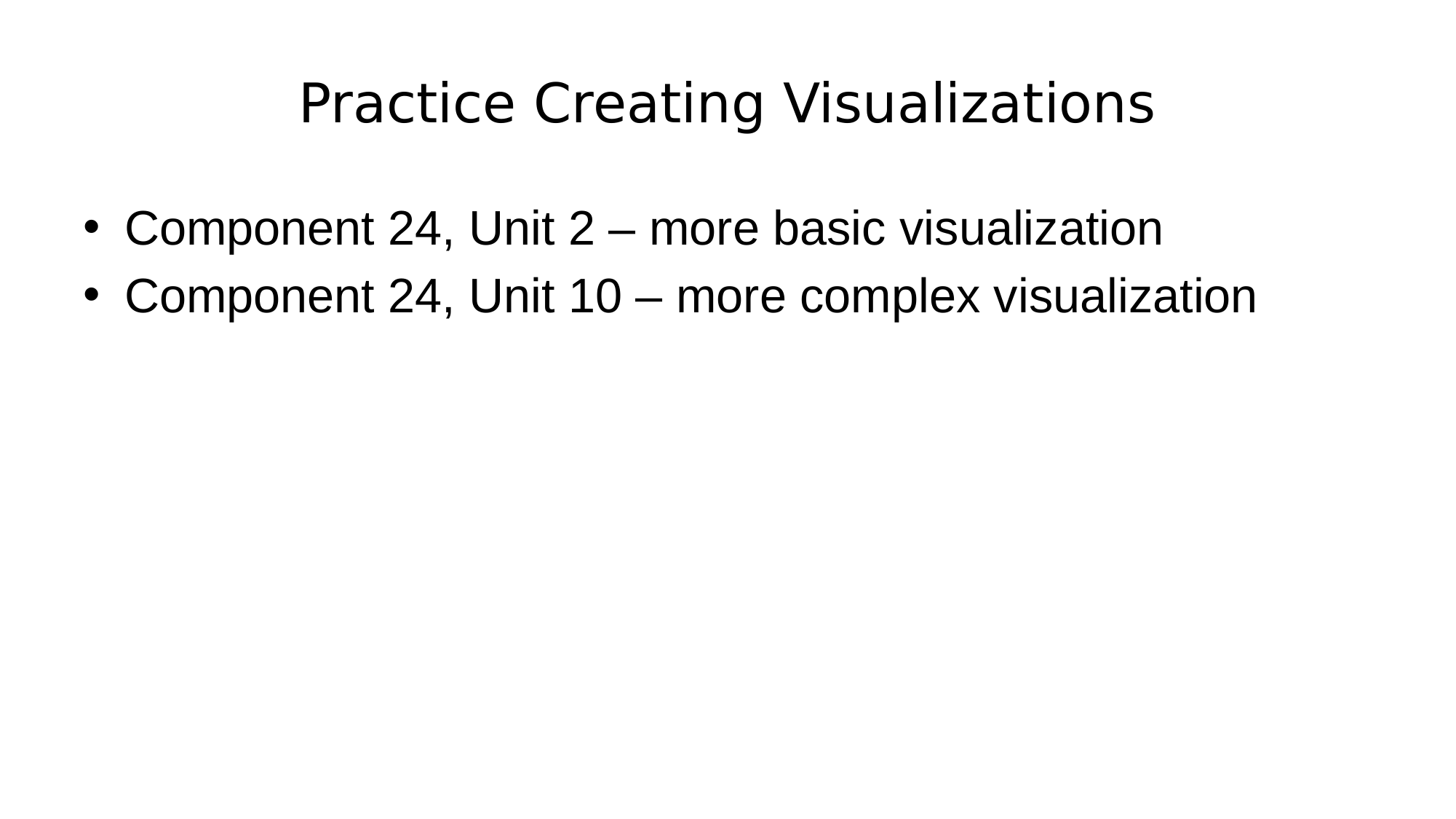

# Practice Creating Visualizations
Component 24, Unit 2 – more basic visualization
Component 24, Unit 10 – more complex visualization